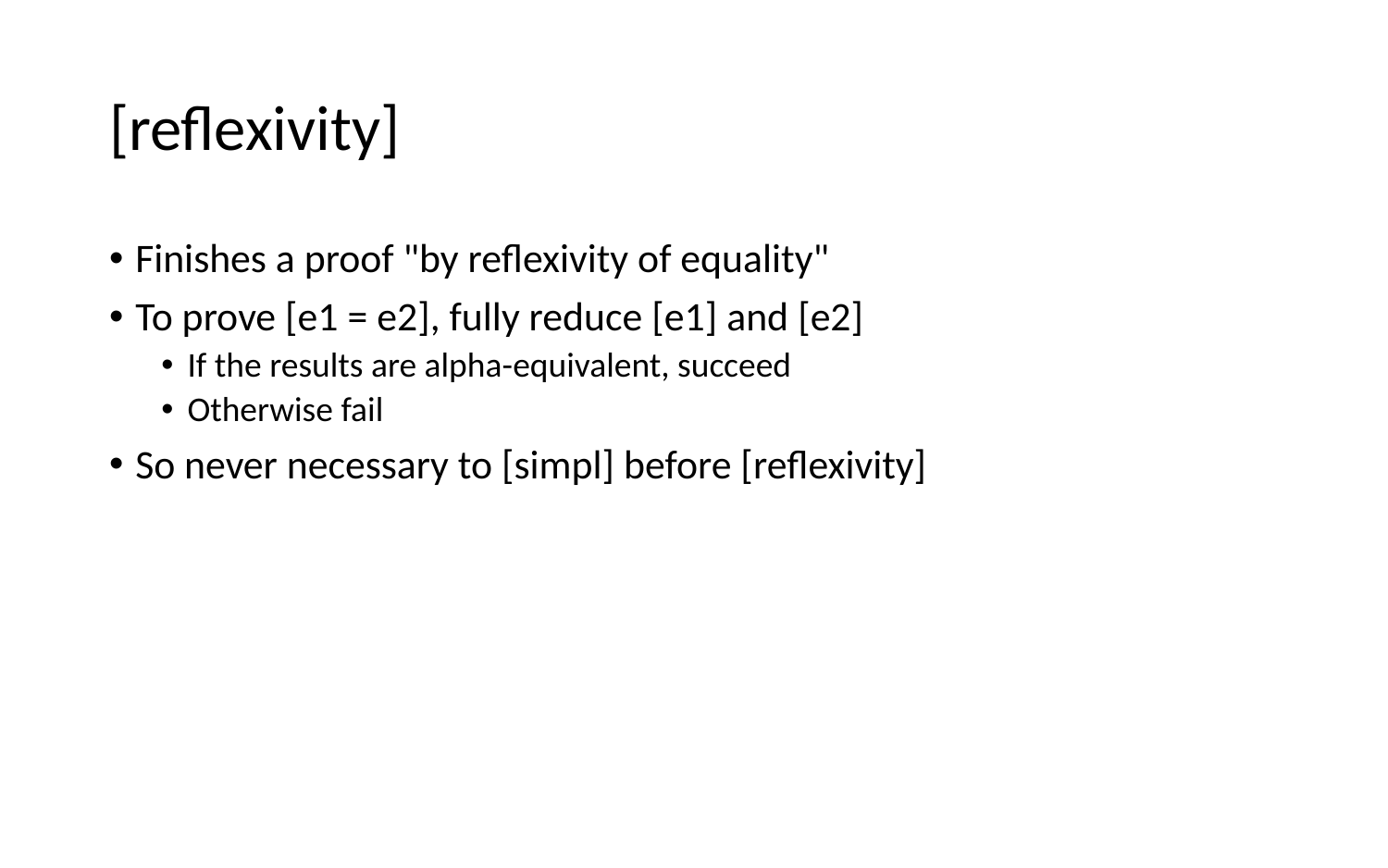

# [reflexivity]
Finishes a proof "by reflexivity of equality"
To prove [e1 = e2], fully reduce [e1] and [e2]
If the results are alpha-equivalent, succeed
Otherwise fail
So never necessary to [simpl] before [reflexivity]